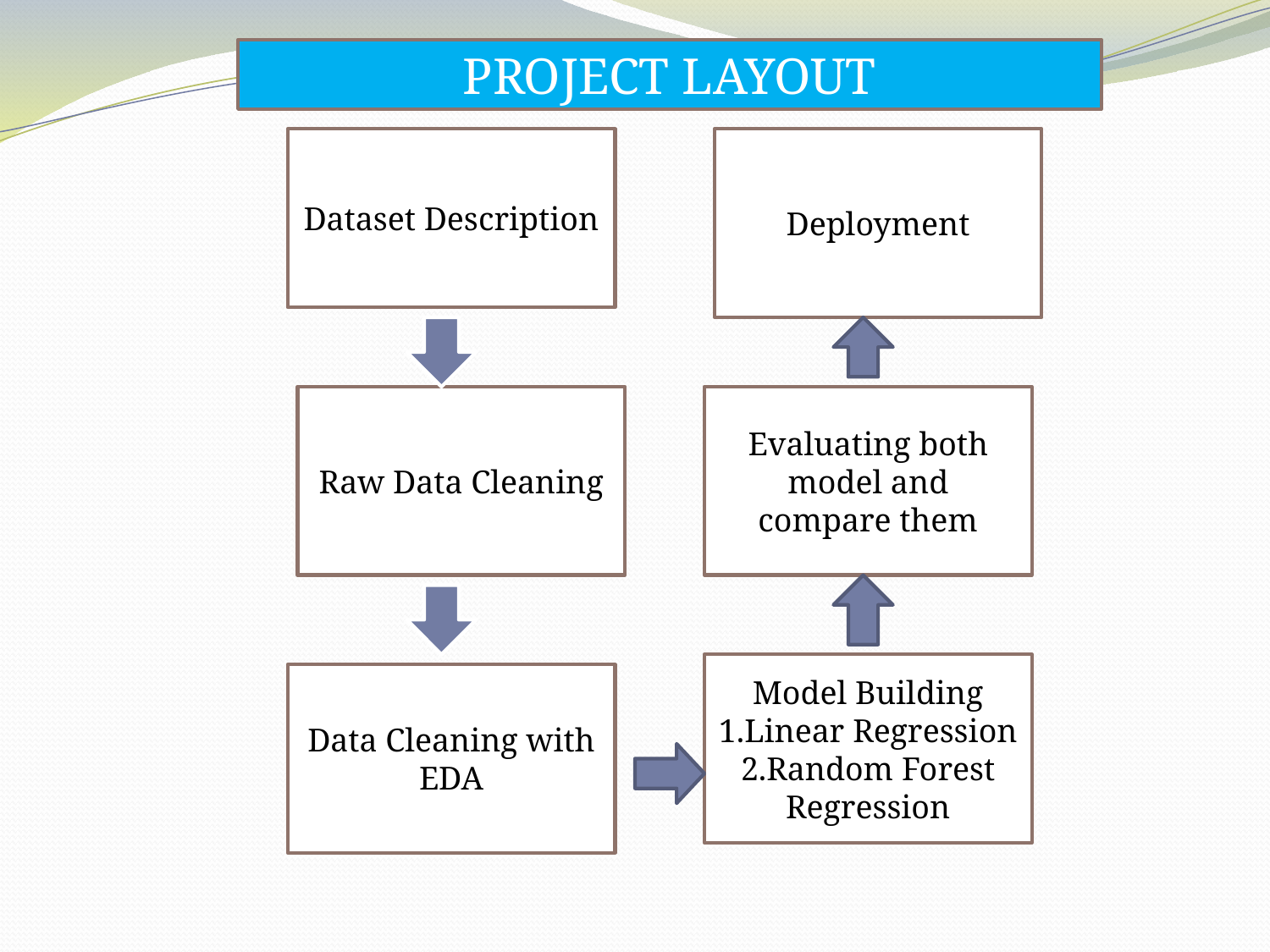

PROJECT LAYOUT
Dataset Description
Deployment

Raw Data Cleaning
Evaluating both model and compare them

Model Building
1.Linear Regression
2.Random Forest Regression
Data Cleaning with EDA